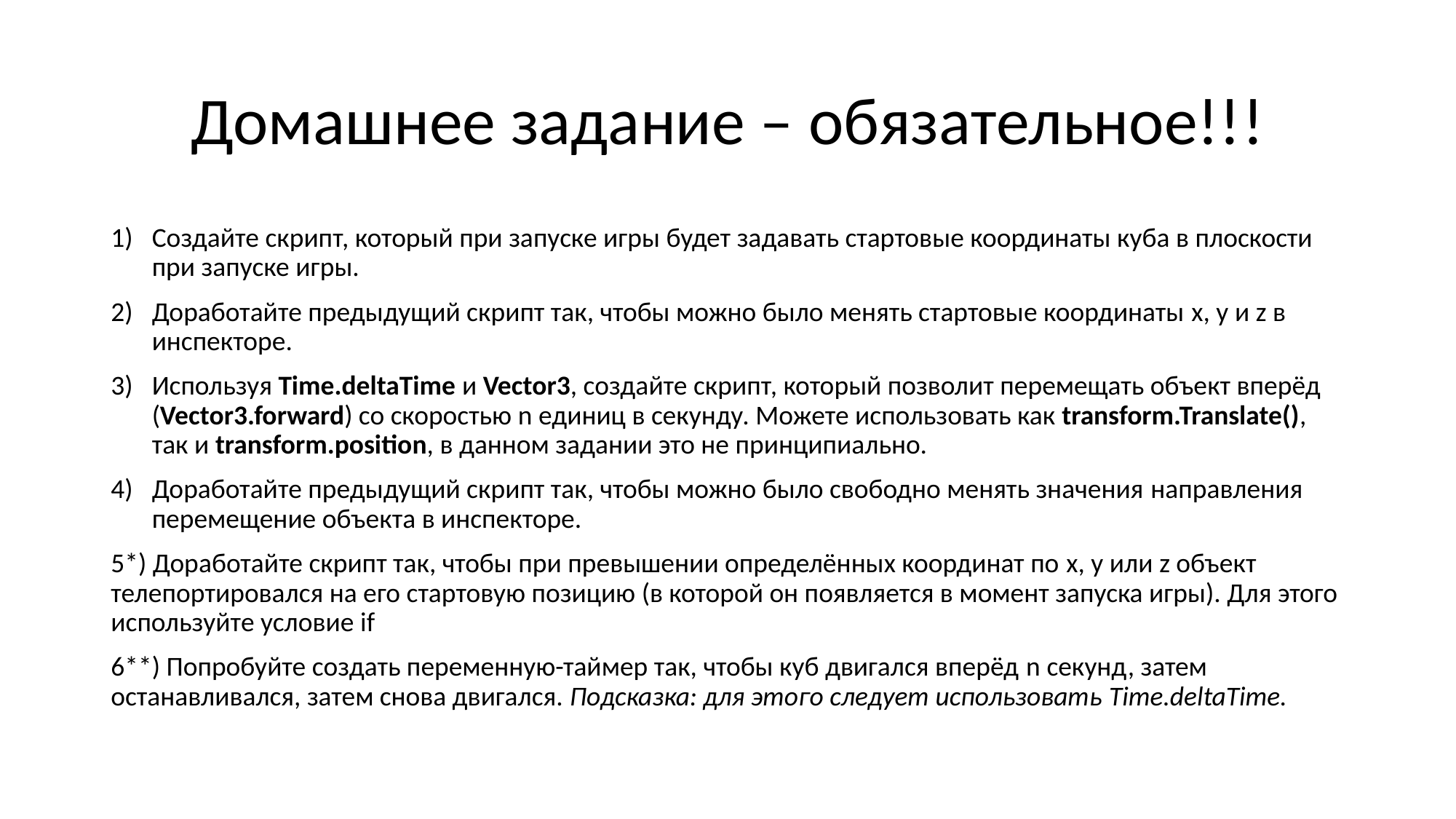

# Домашнее задание – обязательное!!!
Создайте скрипт, который при запуске игры будет задавать стартовые координаты куба в плоскости при запуске игры.
Доработайте предыдущий скрипт так, чтобы можно было менять стартовые координаты x, y и z в инспекторе.
Используя Time.deltaTime и Vector3, создайте скрипт, который позволит перемещать объект вперёд (Vector3.forward) со скоростью n единиц в секунду. Можете использовать как transform.Translate(), так и transform.position, в данном задании это не принципиально.
Доработайте предыдущий скрипт так, чтобы можно было свободно менять значения направления перемещение объекта в инспекторе.
5*) Доработайте скрипт так, чтобы при превышении определённых координат по x, y или z объект телепортировался на его стартовую позицию (в которой он появляется в момент запуска игры). Для этого используйте условие if
6**) Попробуйте создать переменную-таймер так, чтобы куб двигался вперёд n секунд, затем останавливался, затем снова двигался. Подсказка: для этого следует использовать Time.deltaTime.